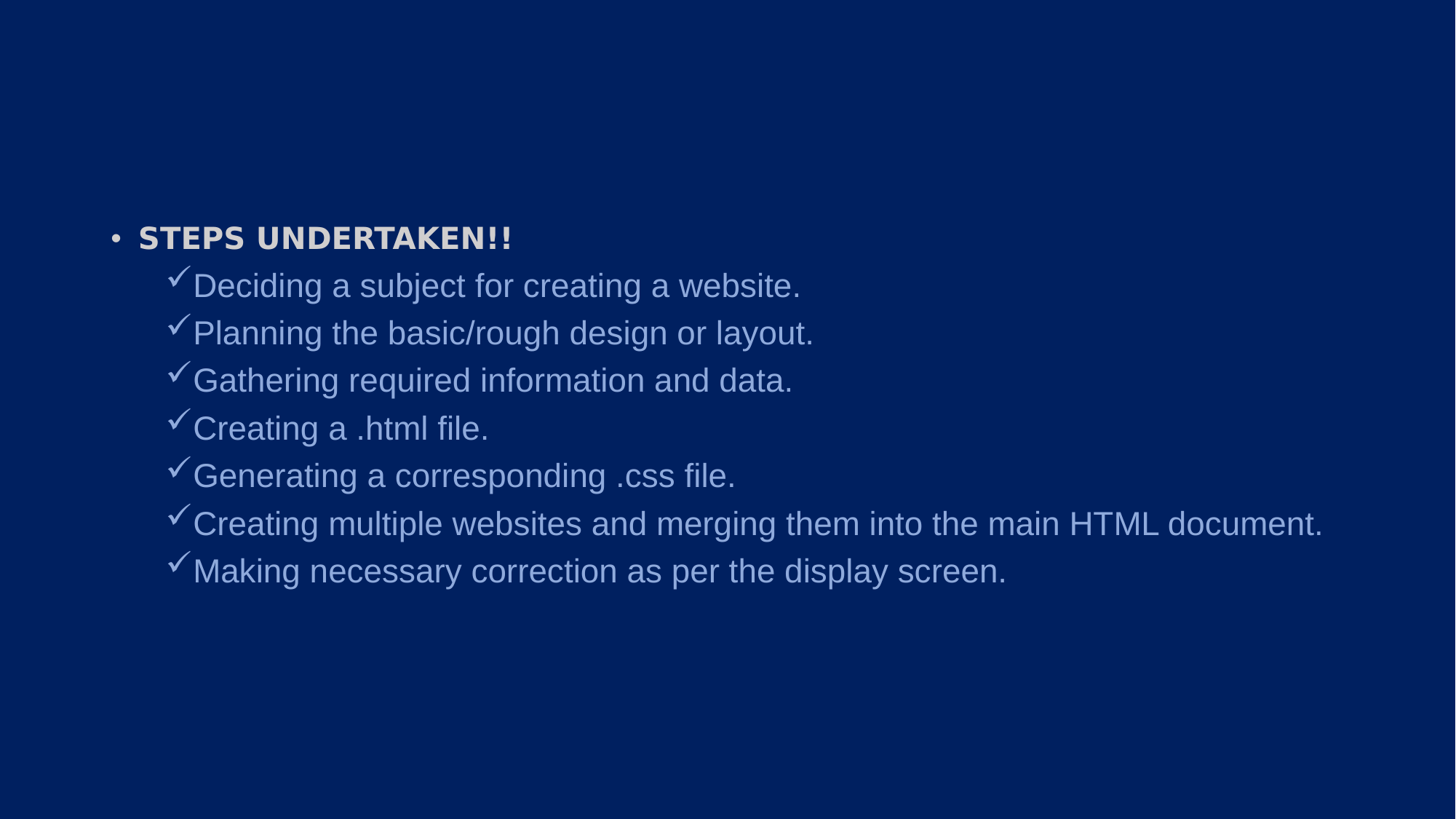

STEPS UNDERTAKEN!!
Deciding a subject for creating a website.
Planning the basic/rough design or layout.
Gathering required information and data.
Creating a .html file.
Generating a corresponding .css file.
Creating multiple websites and merging them into the main HTML document.
Making necessary correction as per the display screen.